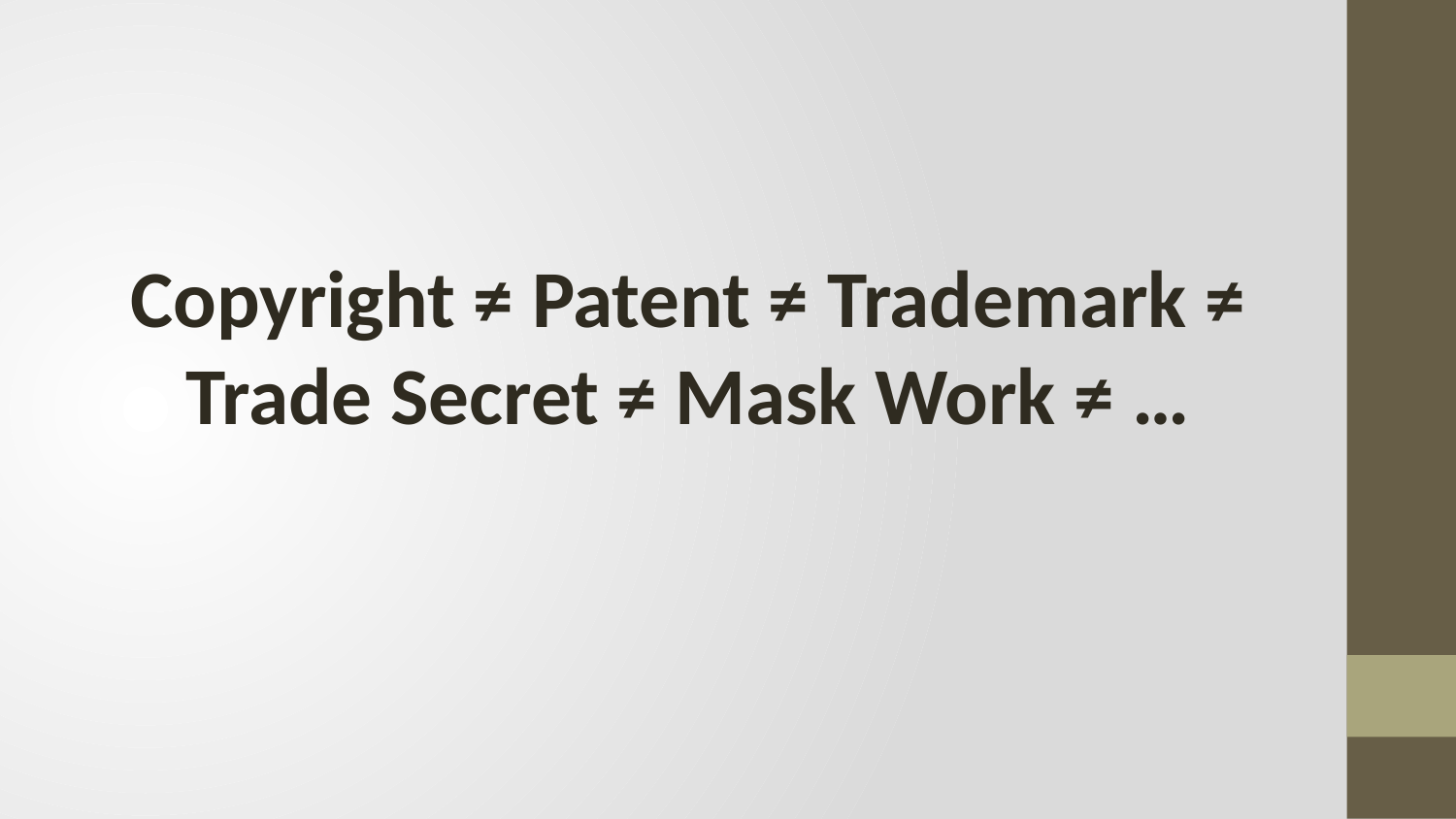

Copyright ≠ Patent ≠ Trademark ≠ Trade Secret ≠ Mask Work ≠ …